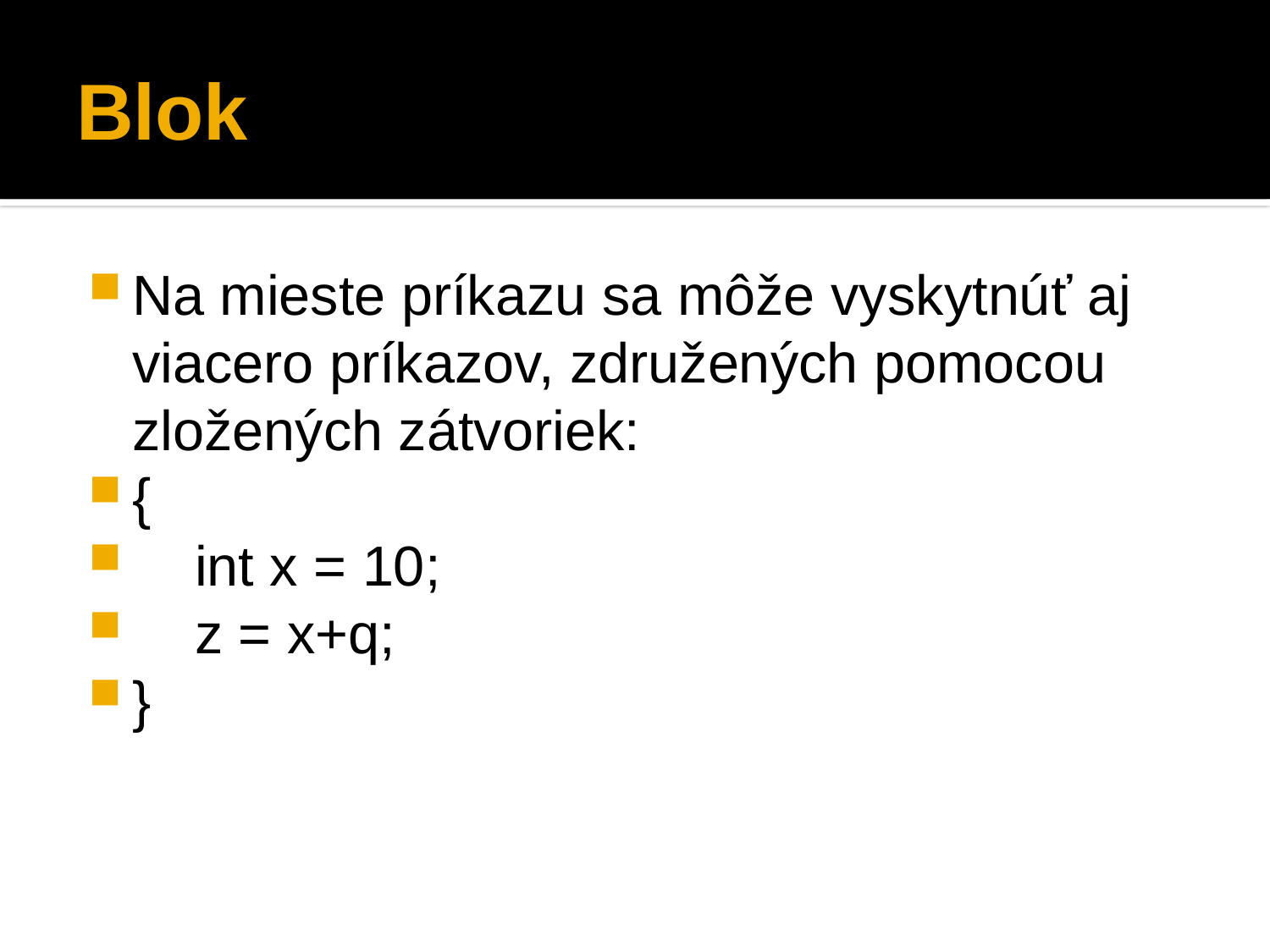

# Blok
Na mieste príkazu sa môže vyskytnúť aj viacero príkazov, združených pomocou zložených zátvoriek:
{
    int x = 10;
    z = x+q;
}